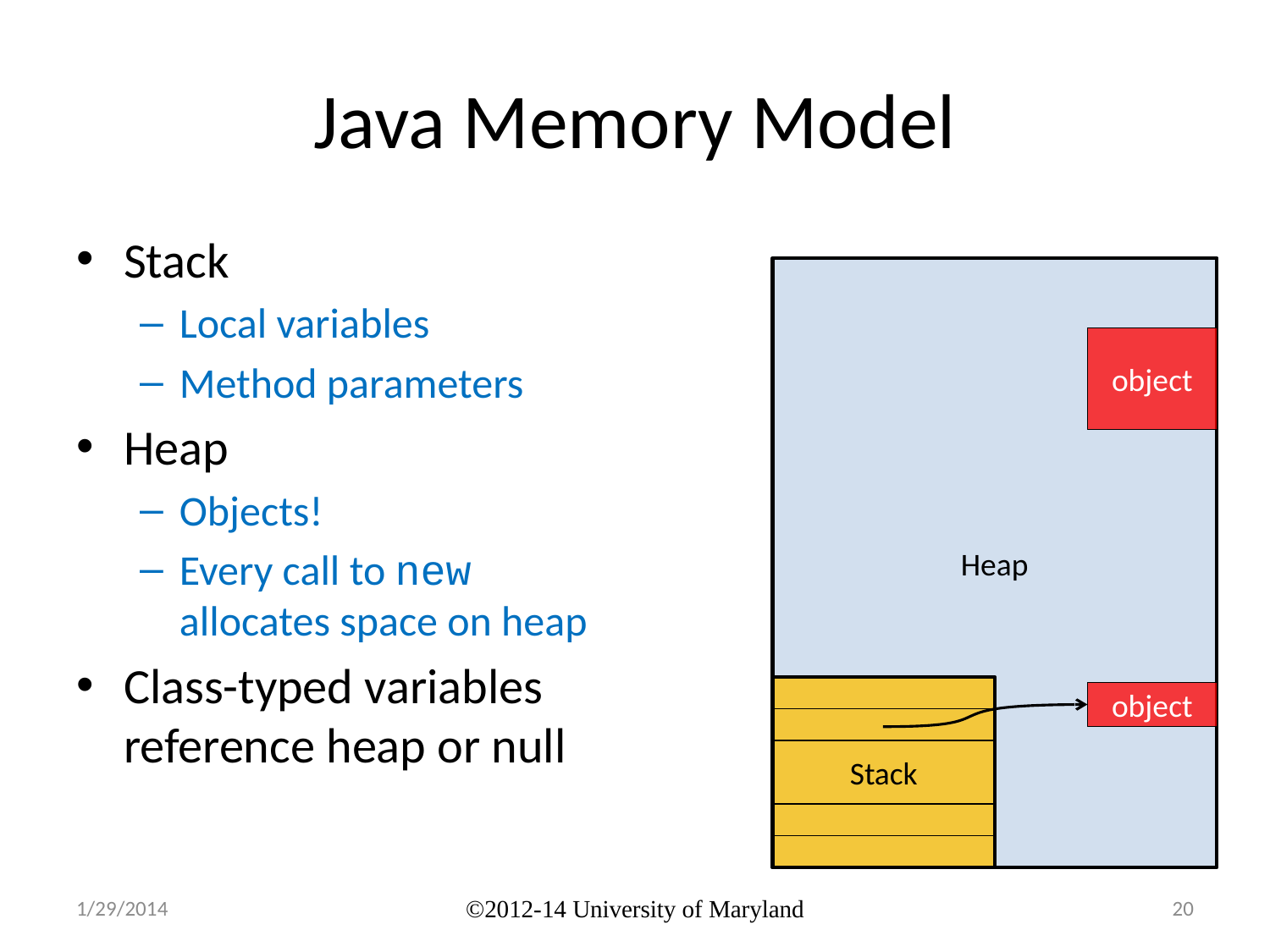

# Java Memory Model
Stack
Local variables
Method parameters
Heap
Objects!
Every call to new allocates space on heap
Class-typed variables reference heap or null
Heap
object
Stack
object
1/29/2014
©2012-14 University of Maryland
20